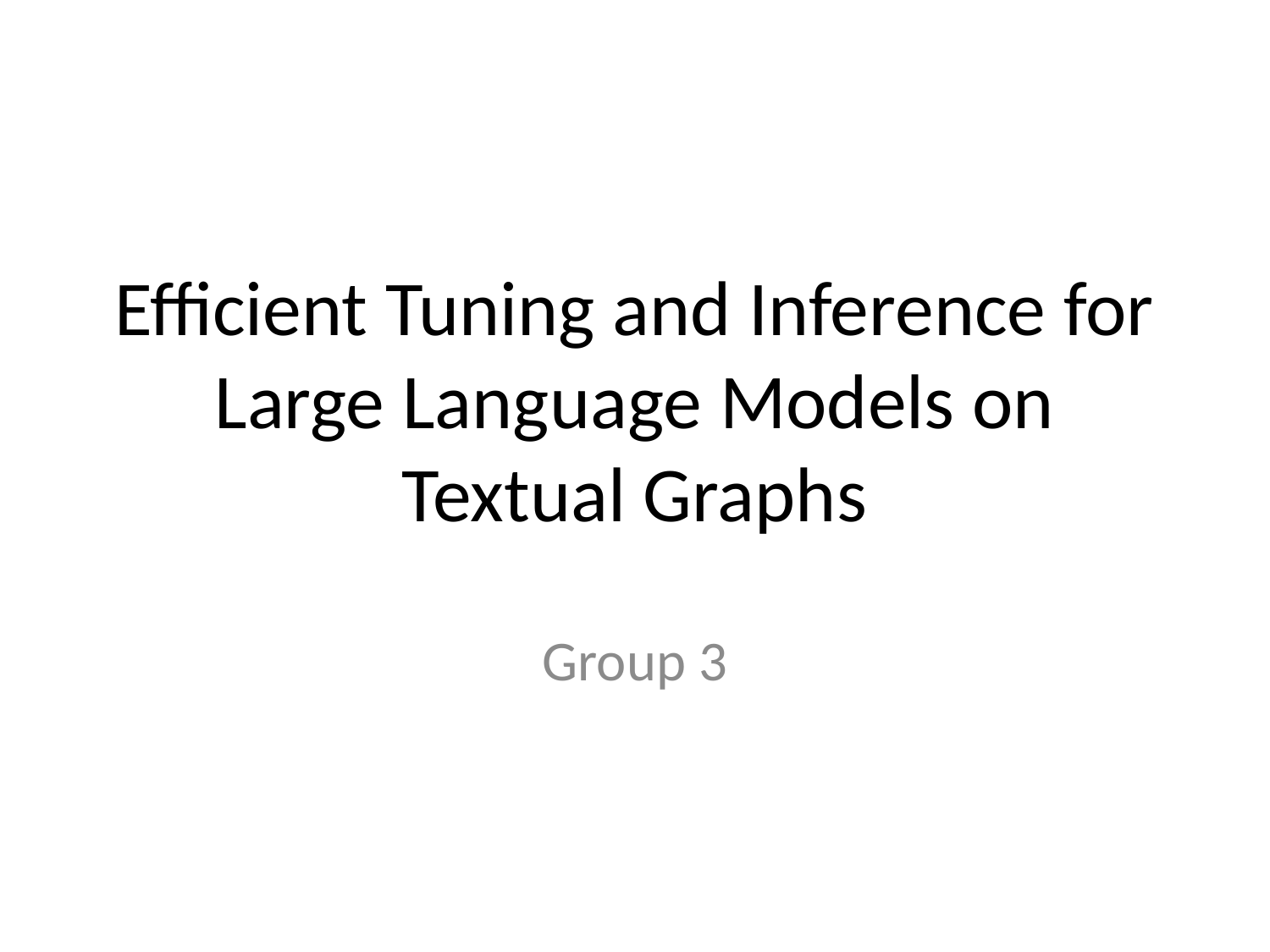

# Efficient Tuning and Inference for Large Language Models on Textual Graphs

Group 3